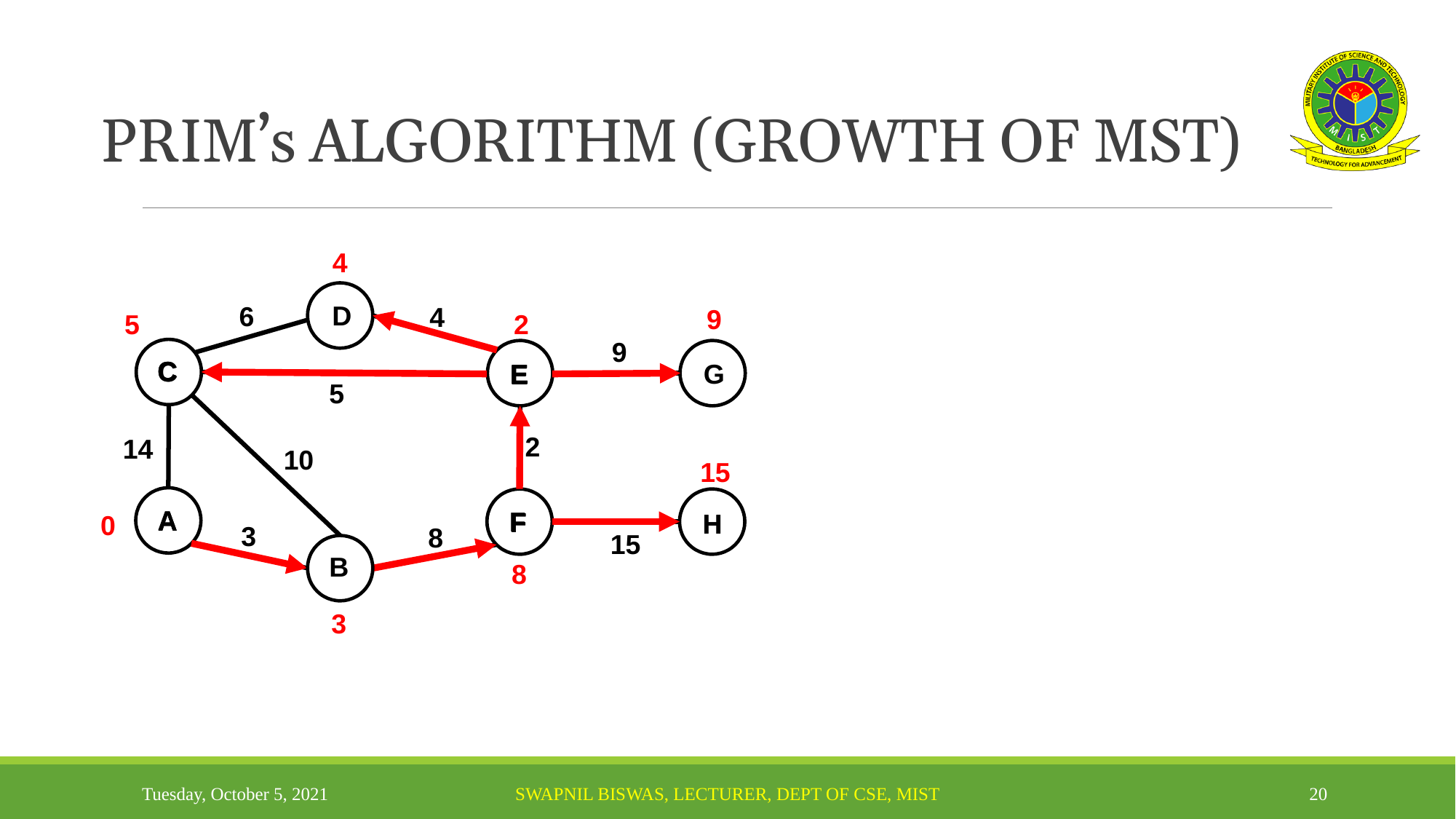

# PRIM’s ALGORITHM (GROWTH OF MST)
4

D
6
4
9
5
2
9

C
C
C
C
E
E
G
E
5
2
14
10
15

A
A
A
F
F
F
H
H
H
0
3
8
15

B
B
B
8
3
Tuesday, October 5, 2021
Swapnil Biswas, Lecturer, Dept of CSE, MIST
20